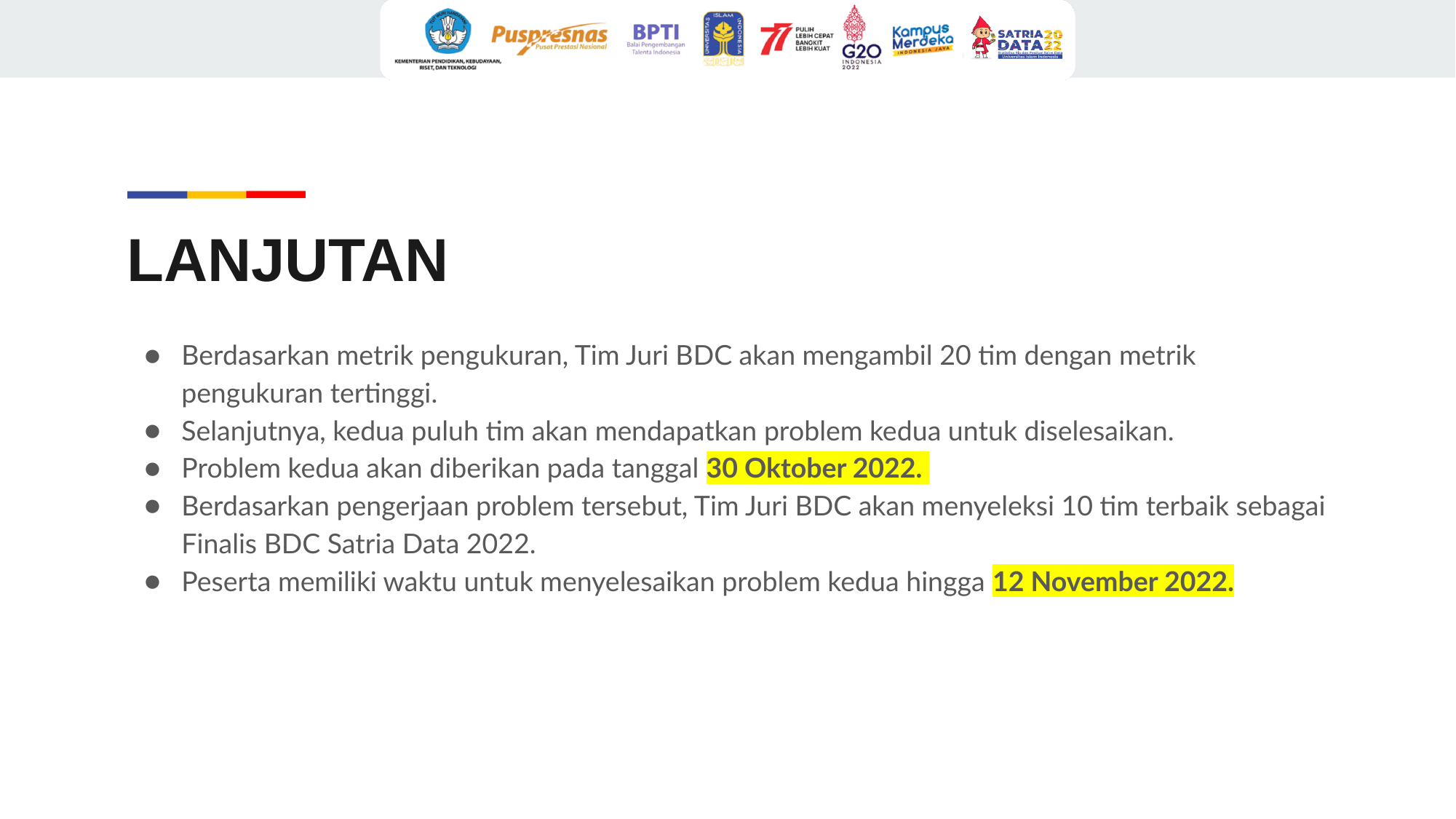

# LANJUTAN
Berdasarkan metrik pengukuran, Tim Juri BDC akan mengambil 20 tim dengan metrik pengukuran tertinggi.
Selanjutnya, kedua puluh tim akan mendapatkan problem kedua untuk diselesaikan.
Problem kedua akan diberikan pada tanggal 30 Oktober 2022.
Berdasarkan pengerjaan problem tersebut, Tim Juri BDC akan menyeleksi 10 tim terbaik sebagai Finalis BDC Satria Data 2022.
Peserta memiliki waktu untuk menyelesaikan problem kedua hingga 12 November 2022.